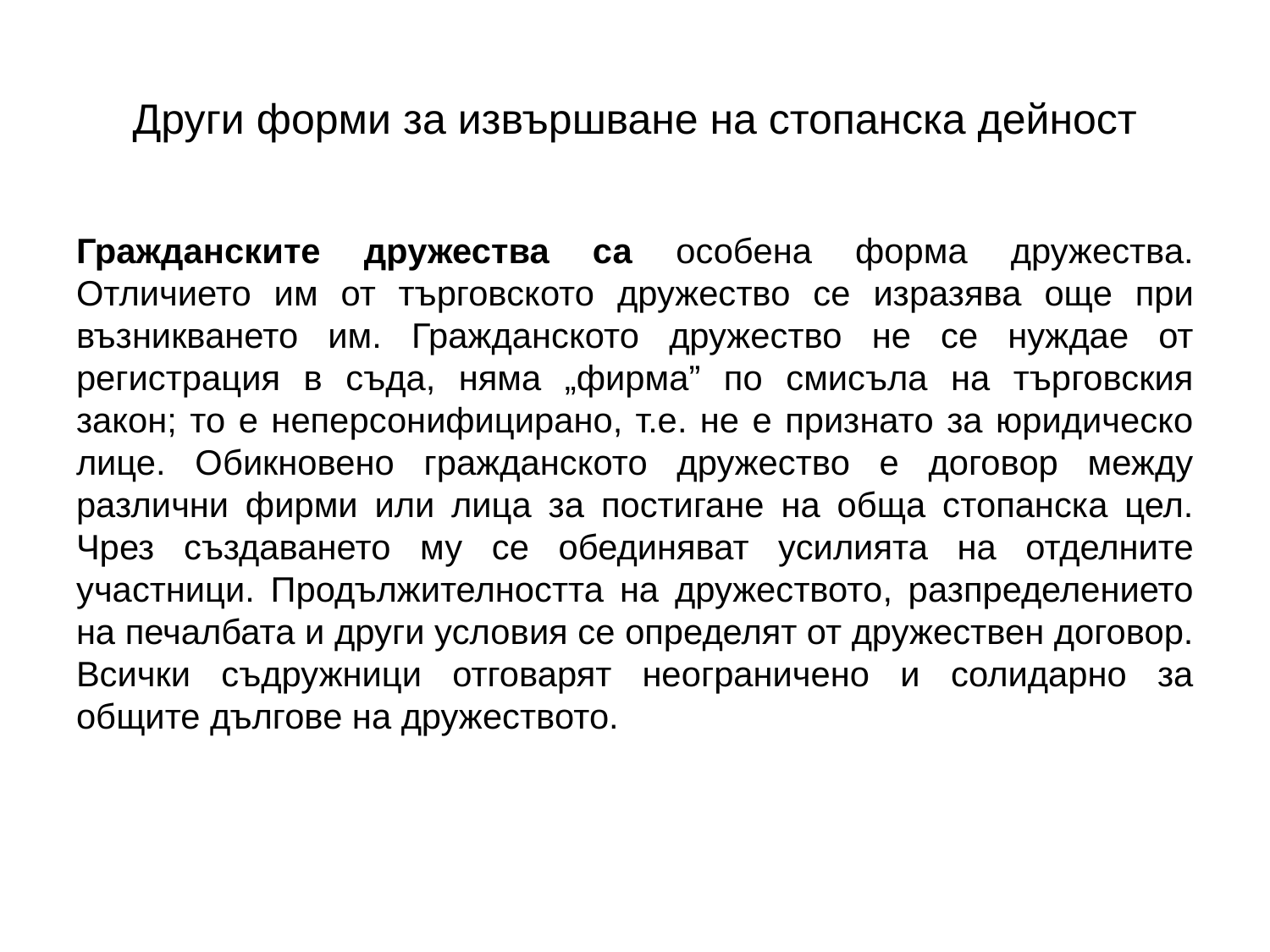

# Други форми за извършване на стопанска дейност
Гражданските дружества са особена форма дружества. Отличието им от търговското дружество се изразява още при възникването им. Гражданското дружество не се нуждае от регистрация в съда, няма „фирма” по смисъла на търговския закон; то е неперсонифицирано, т.е. не е признато за юридическо лице. Обикновено гражданското дружество е договор между различни фирми или лица за постигане на обща стопанска цел. Чрез създаването му се обединяват усилията на отделните участници. Продължителността на дружеството, разпределението на печалбата и други условия се определят от дружествен договор. Всички съдружници отговарят неограничено и солидарно за общите дългове на дружеството.